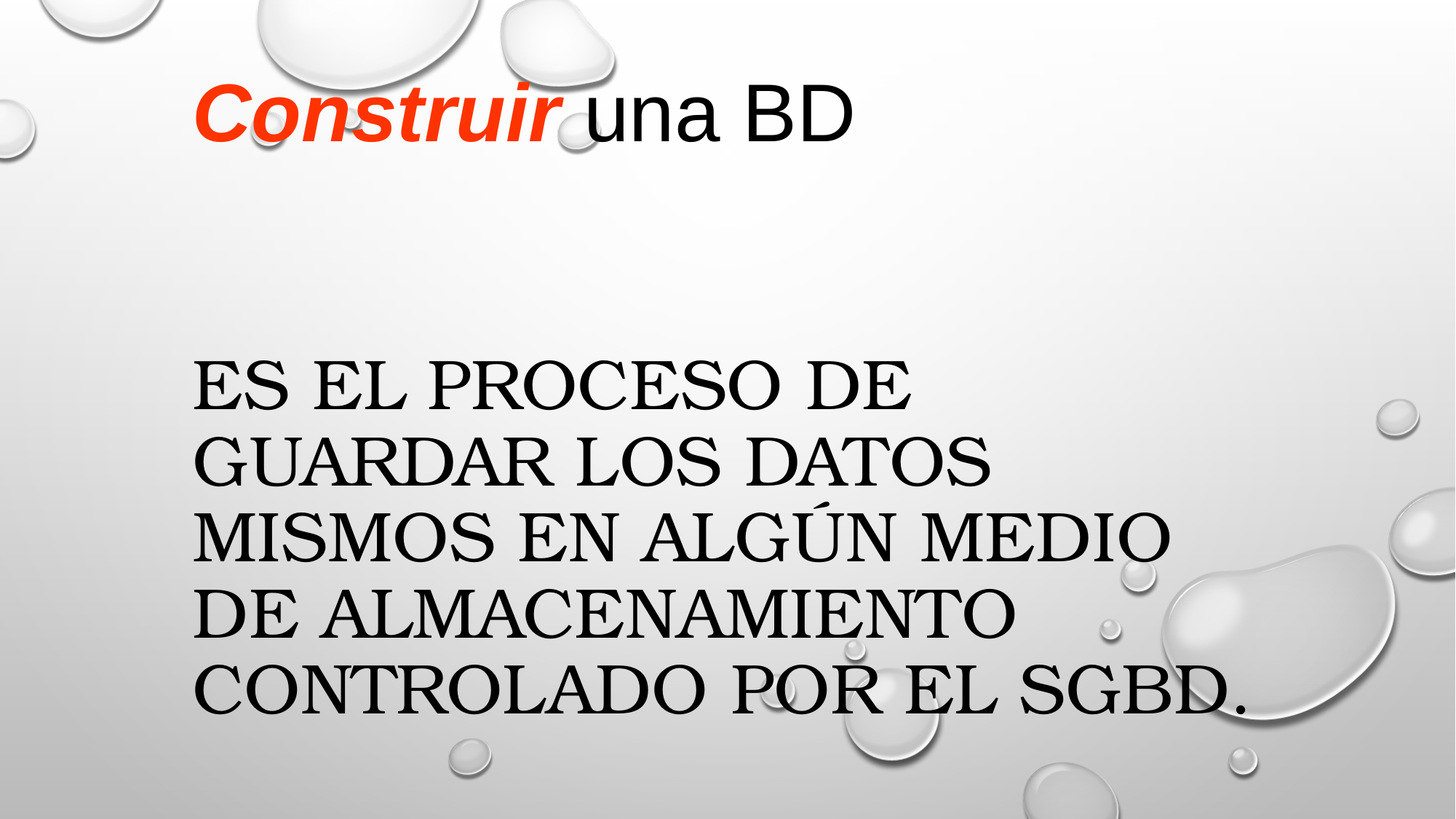

Construir una BD
# es el proceso de guardar los datos mismos en algún medio de almacenamiento controlado por el SGBD.